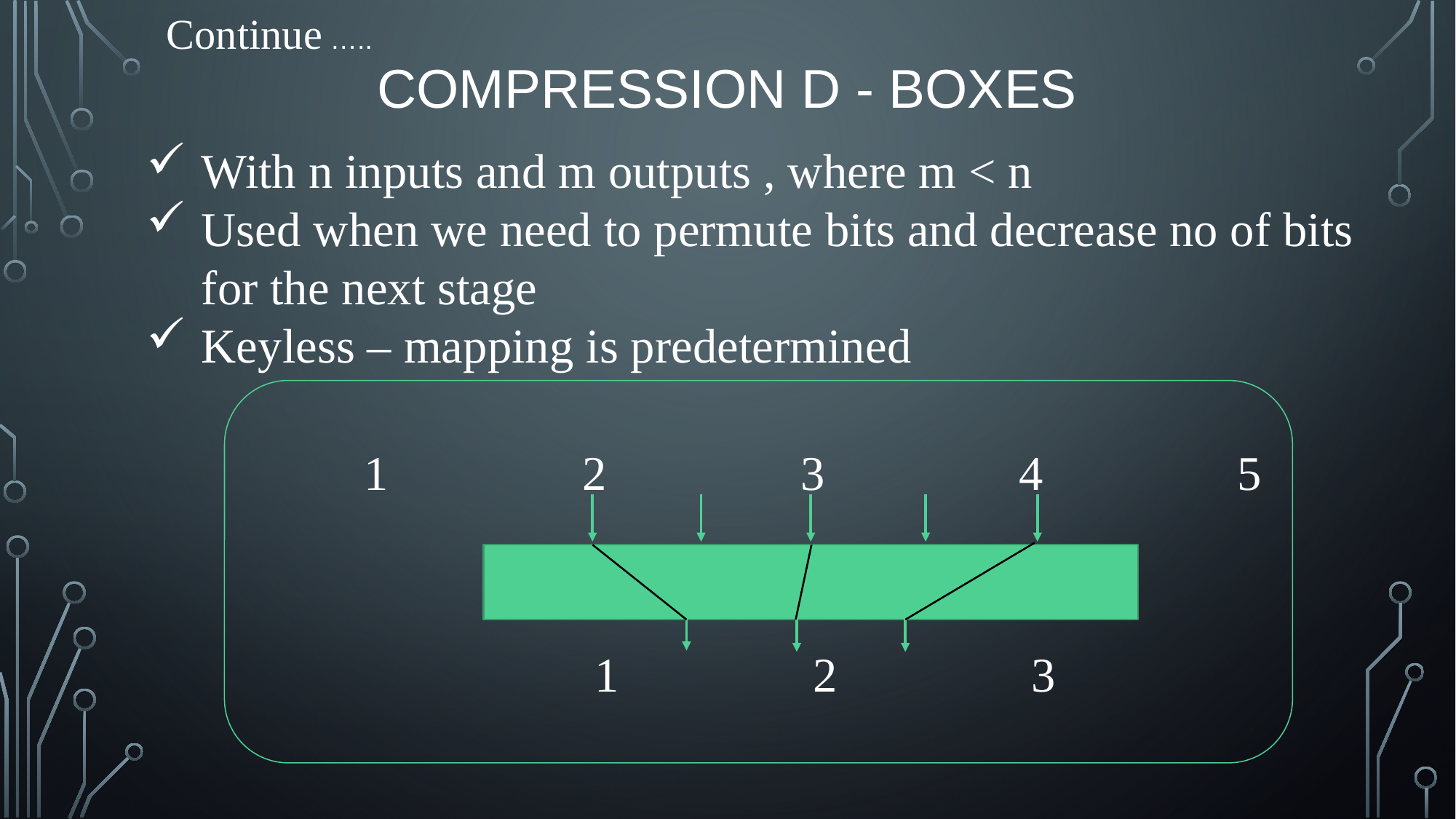

Continue …..
# Compression D - Boxes
With n inputs and m outputs , where m < n
Used when we need to permute bits and decrease no of bits for the next stage
Keyless – mapping is predetermined
1		2		3		4		5

			1		2		3